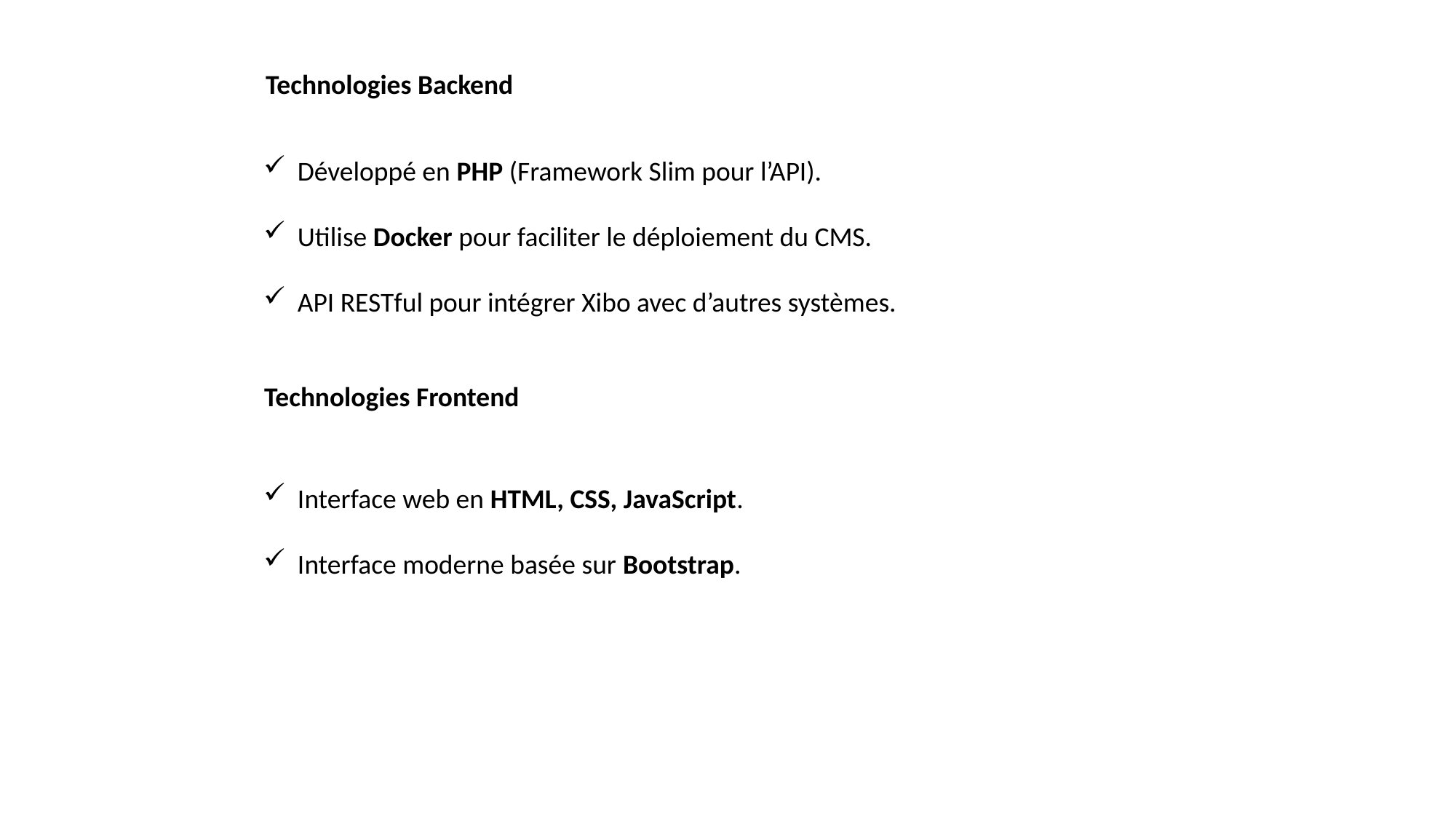

Technologies Backend
Développé en PHP (Framework Slim pour l’API).
Utilise Docker pour faciliter le déploiement du CMS.
API RESTful pour intégrer Xibo avec d’autres systèmes.

Interface web en HTML, CSS, JavaScript.
Interface moderne basée sur Bootstrap.
Technologies Frontend